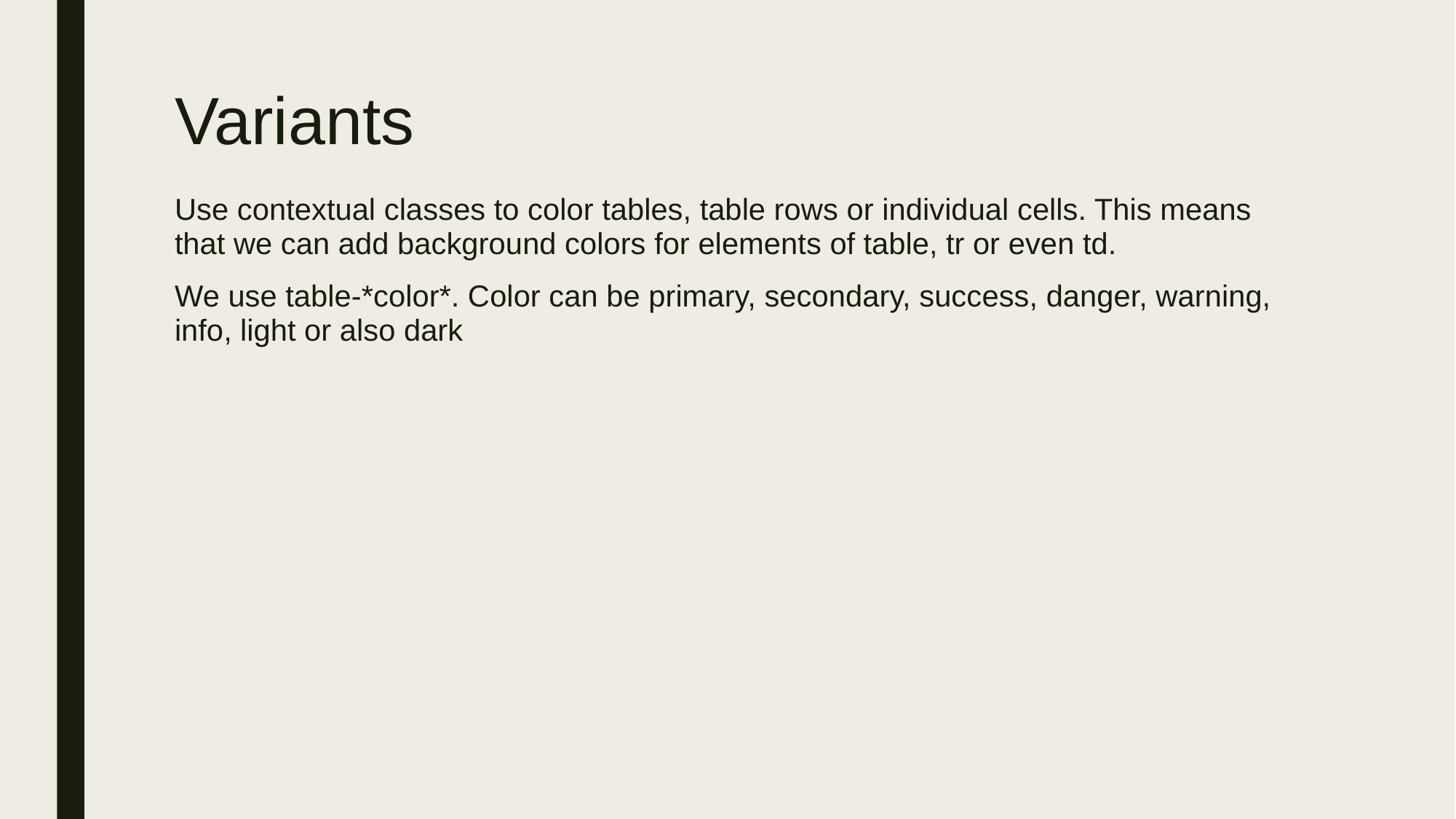

# Variants
Use contextual classes to color tables, table rows or individual cells. This means that we can add background colors for elements of table, tr or even td.
We use table-*color*. Color can be primary, secondary, success, danger, warning, info, light or also dark